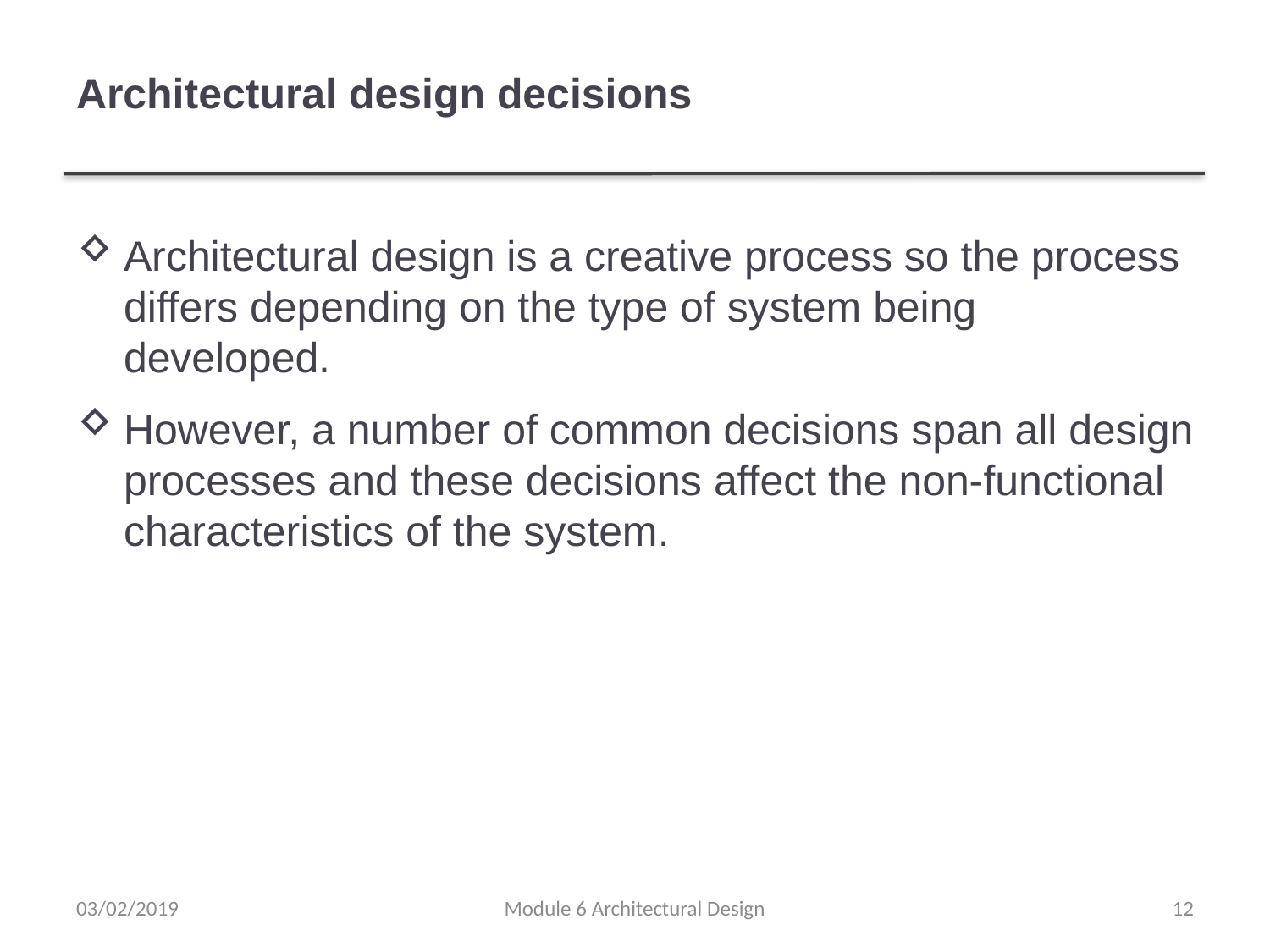

# Architectural design decisions
Architectural design is a creative process so the process differs depending on the type of system being developed.
However, a number of common decisions span all design processes and these decisions affect the non-functional characteristics of the system.
03/02/2019
Module 6 Architectural Design
12